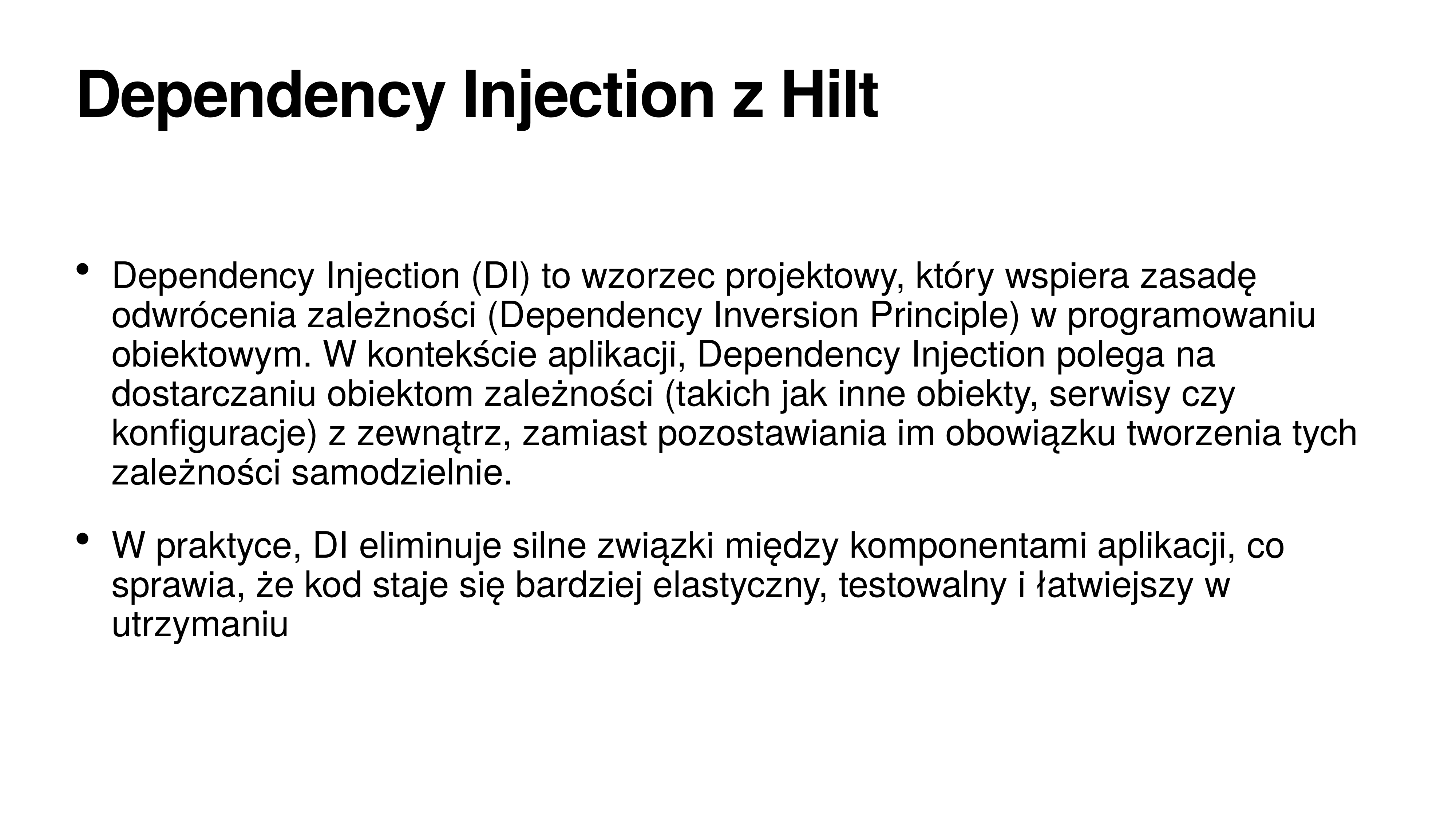

# Dependency Injection z Hilt

Dependency Injection (DI) to wzorzec projektowy, który wspiera zasadę odwrócenia zależności (Dependency Inversion Principle) w programowaniu obiektowym. W kontekście aplikacji, Dependency Injection polega na dostarczaniu obiektom zależności (takich jak inne obiekty, serwisy czy konfiguracje) z zewnątrz, zamiast pozostawiania im obowiązku tworzenia tych zależności samodzielnie.
W praktyce, DI eliminuje silne związki między komponentami aplikacji, co sprawia, że kod staje się bardziej elastyczny, testowalny i łatwiejszy w utrzymaniu